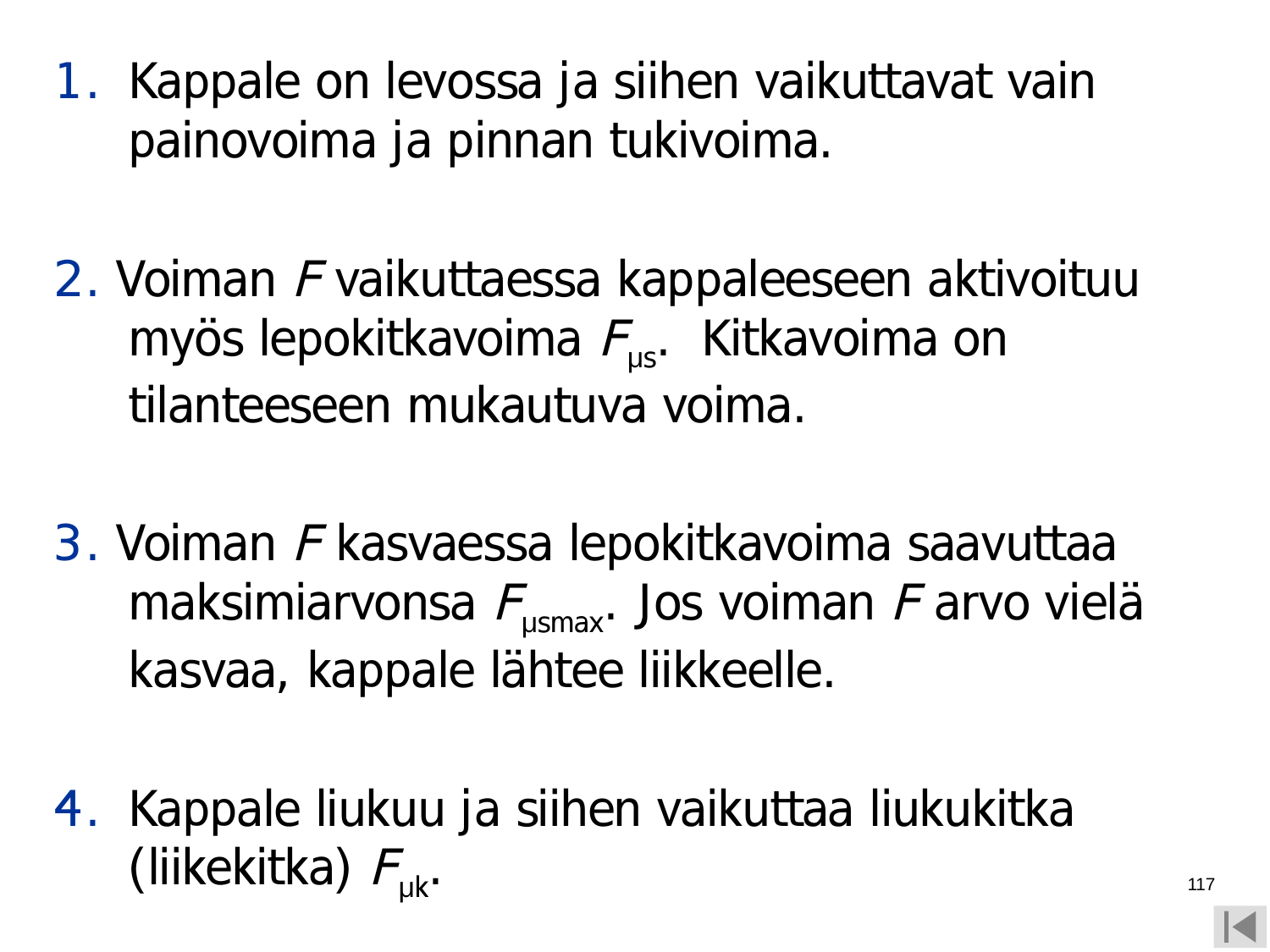

1.	Kappale on levossa ja siihen vaikuttavat vain painovoima ja pinnan tukivoima.

2. Voiman F vaikuttaessa kappaleeseen aktivoituu myös lepokitkavoima Fμs.  Kitkavoima on tilanteeseen mukautuva voima.

3. Voiman F kasvaessa lepokitkavoima saavuttaa maksimiarvonsa Fμsmax. Jos voiman F arvo vielä kasvaa, kappale lähtee liikkeelle.

4.	Kappale liukuu ja siihen vaikuttaa liukukitka (liikekitka) Fμk.
117